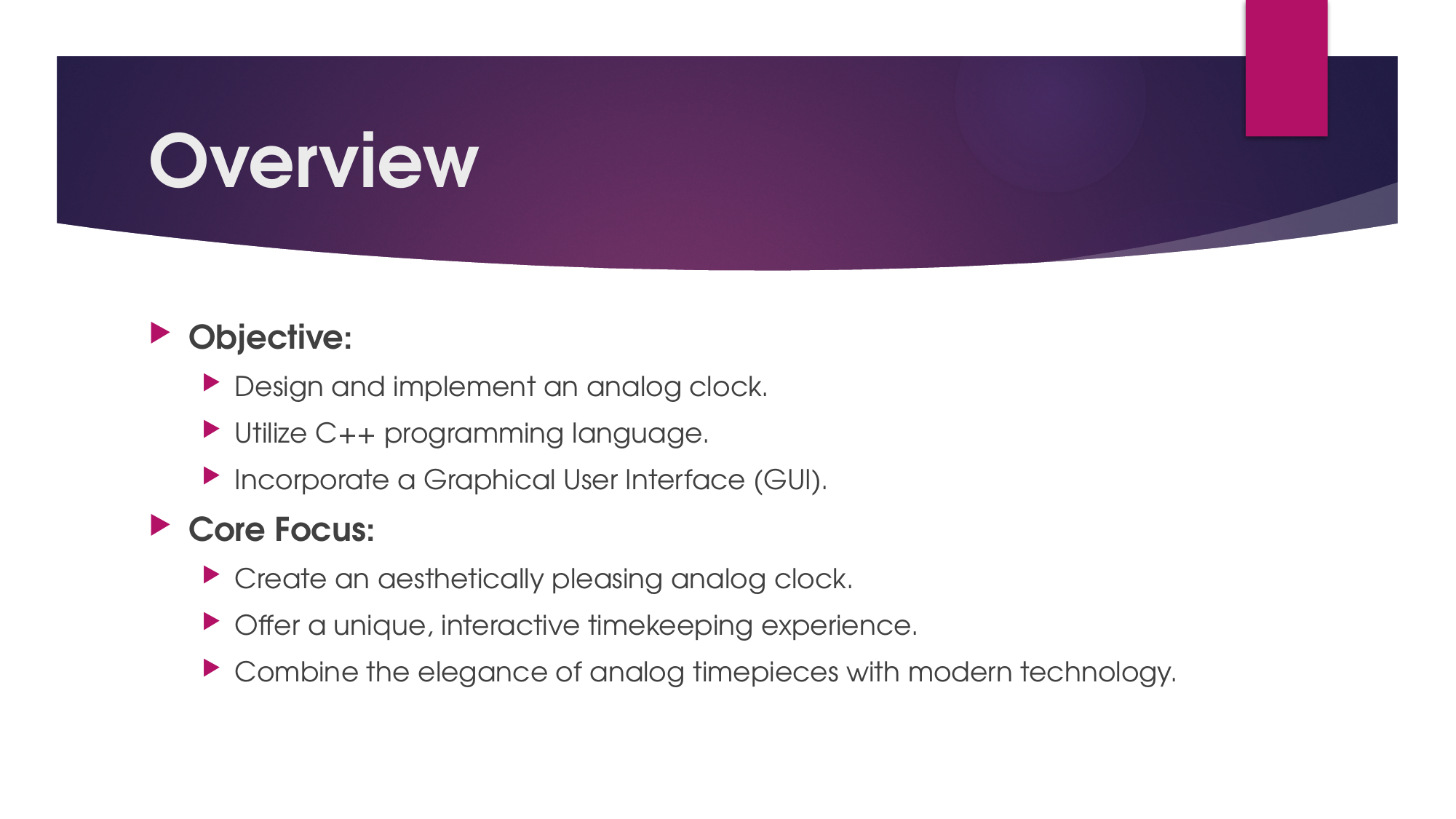

# Overview
Objective:
Design and implement an analog clock.
Utilize C++ programming language.
Incorporate a Graphical User Interface (GUI).
Core Focus:
Create an aesthetically pleasing analog clock.
Offer a unique, interactive timekeeping experience.
Combine the elegance of analog timepieces with modern technology.